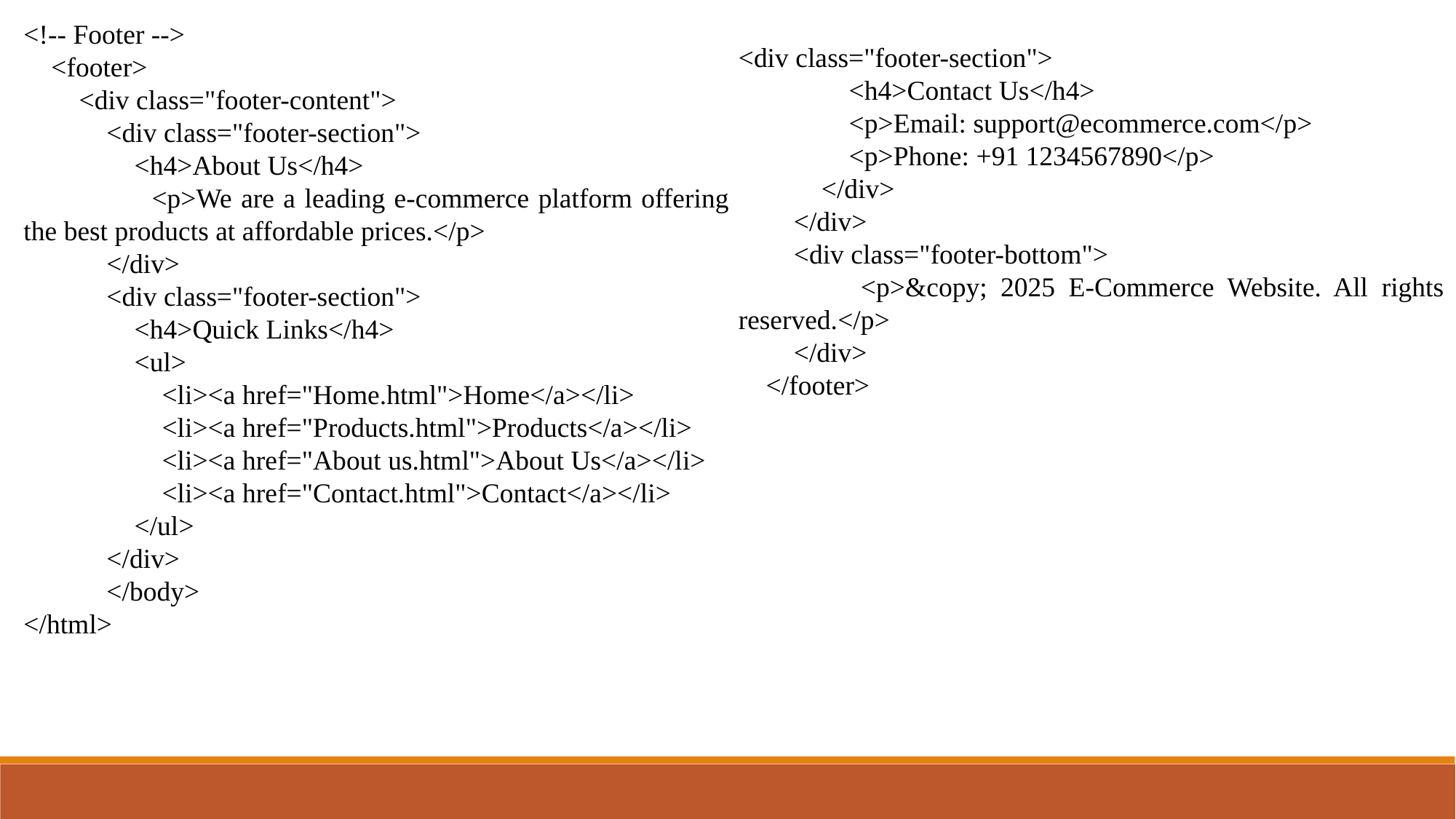

<!-- Footer -->
    <footer>
        <div class="footer-content">
            <div class="footer-section">
                <h4>About Us</h4>
                <p>We are a leading e-commerce platform offering the best products at affordable prices.</p>
            </div>
            <div class="footer-section">
                <h4>Quick Links</h4>
                <ul>
                    <li><a href="Home.html">Home</a></li>
                    <li><a href="Products.html">Products</a></li>
                    <li><a href="About us.html">About Us</a></li>
                    <li><a href="Contact.html">Contact</a></li>
                </ul>
            </div>
            </body>
</html>
<div class="footer-section">
                <h4>Contact Us</h4>
                <p>Email: support@ecommerce.com</p>
                <p>Phone: +91 1234567890</p>
            </div>
        </div>
        <div class="footer-bottom">
            <p>&copy; 2025 E-Commerce Website. All rights reserved.</p>
        </div>
    </footer>